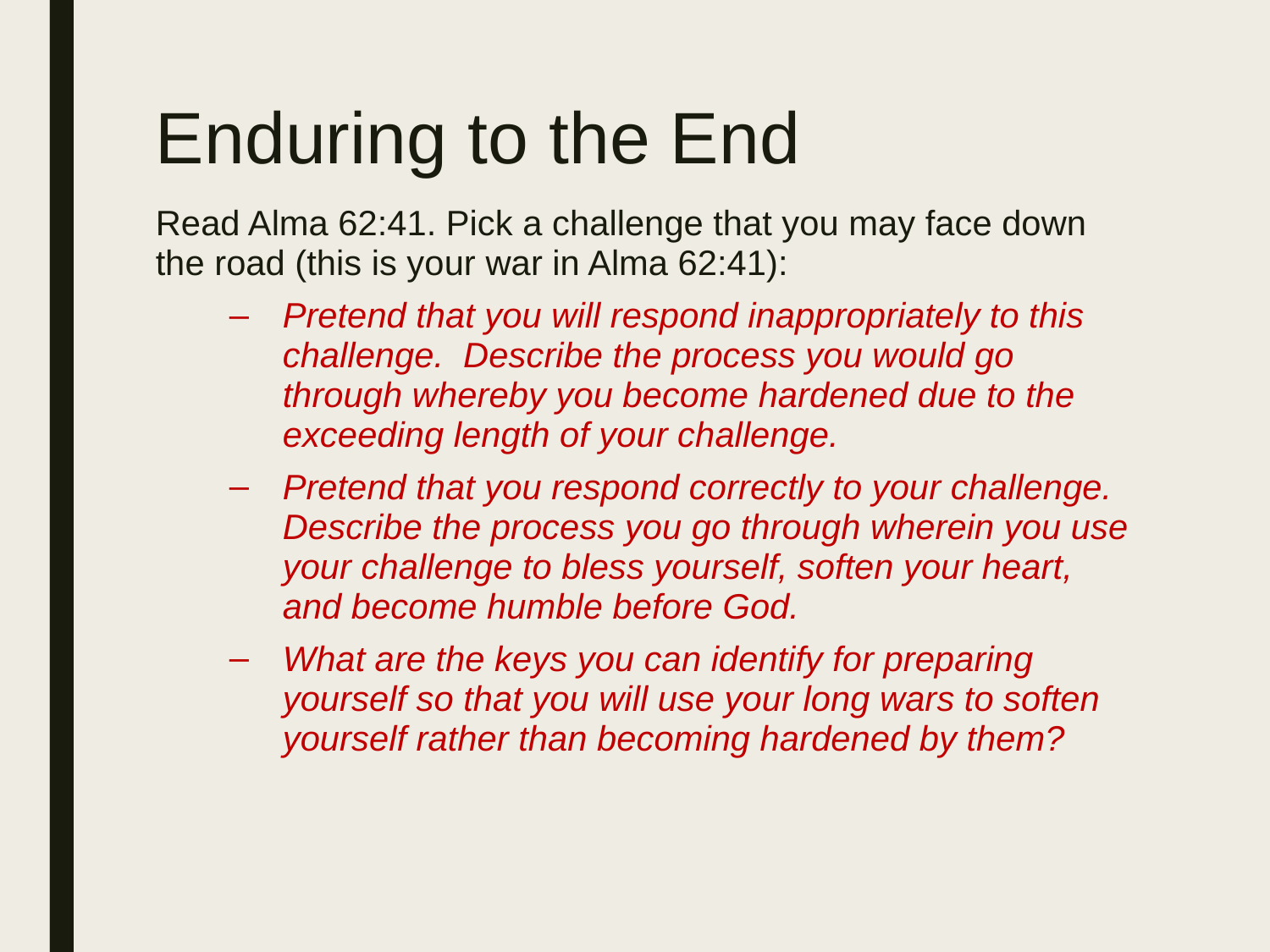

# Enduring to the End
Read Alma 62:41. Pick a challenge that you may face down the road (this is your war in Alma 62:41):
Pretend that you will respond inappropriately to this challenge.  Describe the process you would go through whereby you become hardened due to the exceeding length of your challenge.
Pretend that you respond correctly to your challenge.  Describe the process you go through wherein you use your challenge to bless yourself, soften your heart, and become humble before God.
What are the keys you can identify for preparing yourself so that you will use your long wars to soften yourself rather than becoming hardened by them?